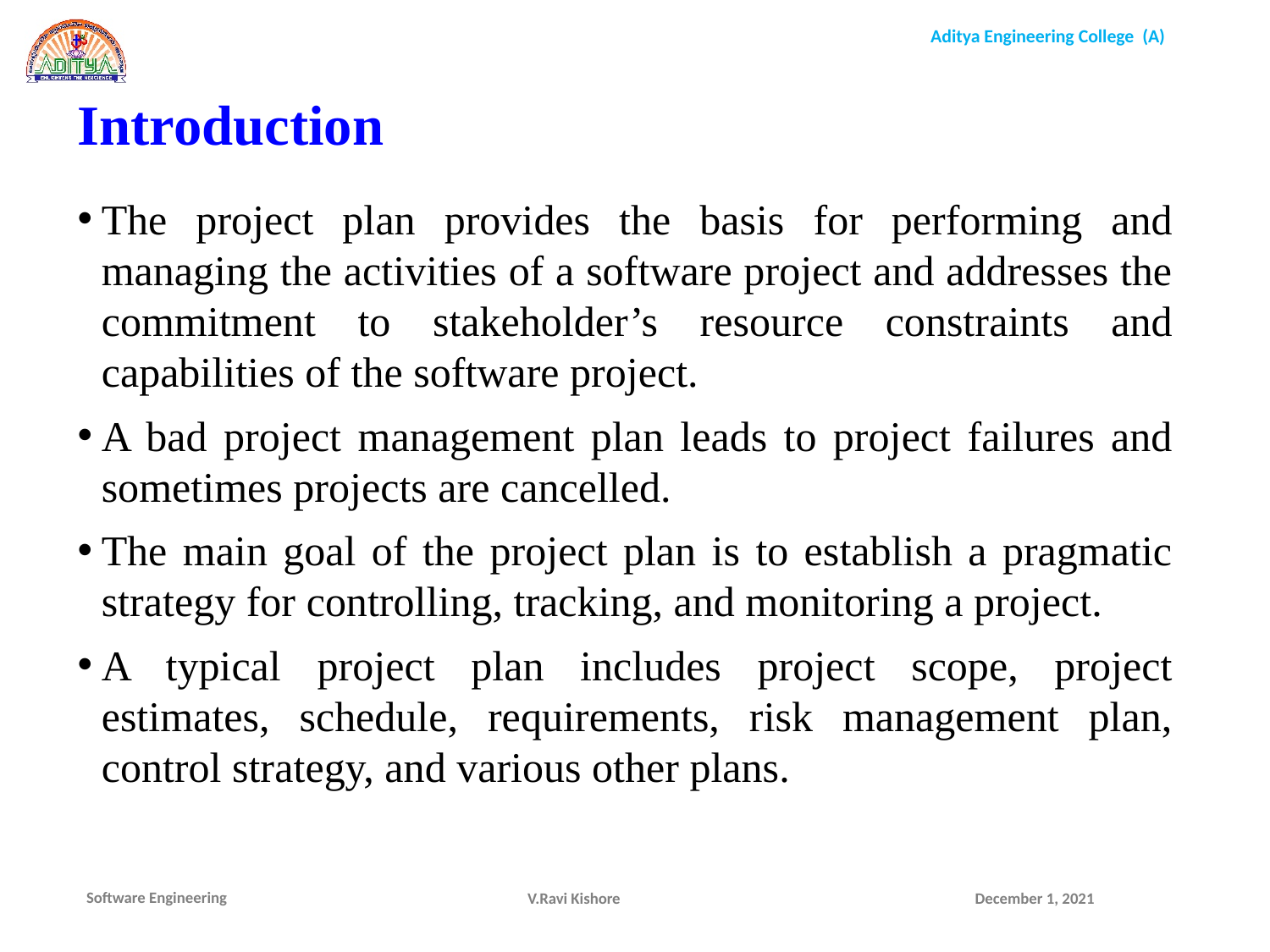

Introduction
The project plan provides the basis for performing and managing the activities of a software project and addresses the commitment to stakeholder’s resource constraints and capabilities of the software project.
A bad project management plan leads to project failures and sometimes projects are cancelled.
The main goal of the project plan is to establish a pragmatic strategy for controlling, tracking, and monitoring a project.
A typical project plan includes project scope, project estimates, schedule, requirements, risk management plan, control strategy, and various other plans.
V.Ravi Kishore
December 1, 2021